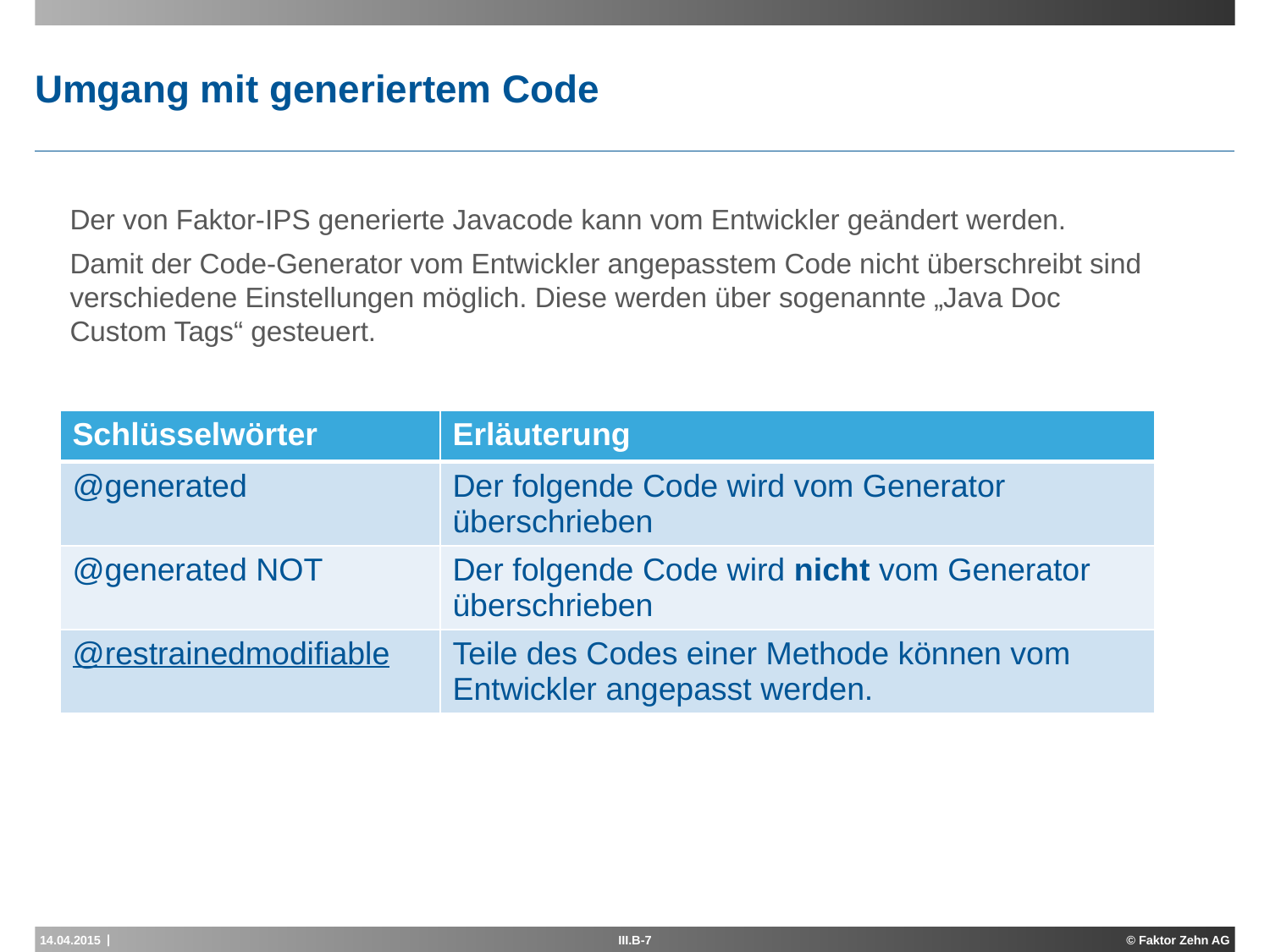

# Umgang mit generiertem Code
Der von Faktor-IPS generierte Javacode kann vom Entwickler geändert werden.
Damit der Code-Generator vom Entwickler angepasstem Code nicht überschreibt sind verschiedene Einstellungen möglich. Diese werden über sogenannte „Java Doc Custom Tags“ gesteuert.

| Schlüsselwörter | Erläuterung |
| --- | --- |
| @generated | Der folgende Code wird vom Generator überschrieben |
| @generated NOT | Der folgende Code wird nicht vom Generator überschrieben |
| @restrainedmodifiable | Teile des Codes einer Methode können vom Entwickler angepasst werden. |
14.04.2015
III.B-7